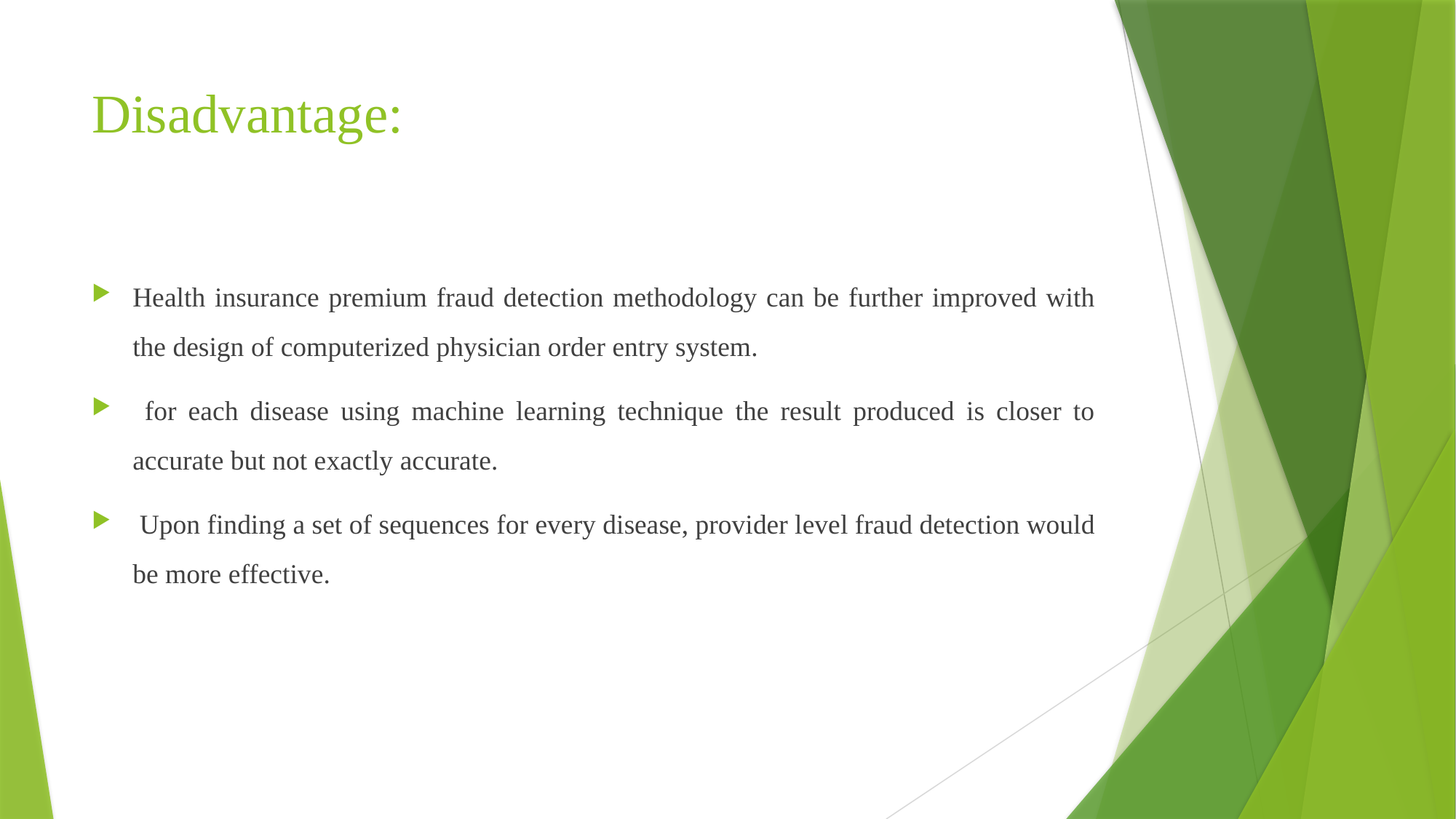

# Disadvantage:
Health insurance premium fraud detection methodology can be further improved with the design of computerized physician order entry system.
 for each disease using machine learning technique the result produced is closer to accurate but not exactly accurate.
 Upon finding a set of sequences for every disease, provider level fraud detection would be more effective.